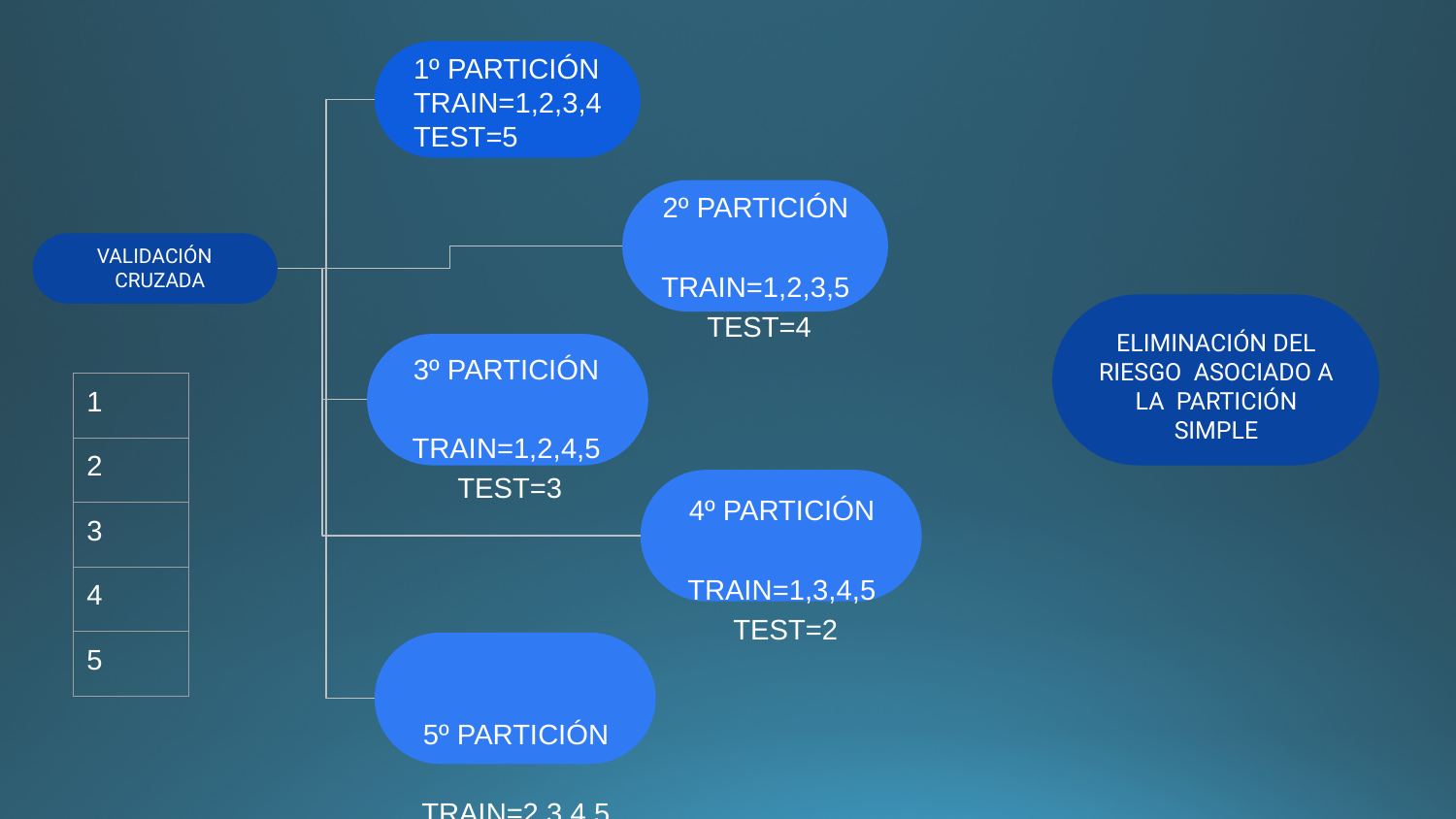

1º PARTICIÓN  TRAIN=1,2,3,4TEST=5

2º PARTICIÓN  TRAIN=1,2,3,5  TEST=4

VALIDACIÓN  CRUZADA

ELIMINACIÓN DEL RIESGO  ASOCIADO A LA  PARTICIÓN SIMPLE
3º PARTICIÓN  TRAIN=1,2,4,5  TEST=3
| 1 |
| --- |
| 2 |
| 3 |
| 4 |
| 5 |

4º PARTICIÓN  TRAIN=1,3,4,5  TEST=2

5º PARTICIÓN  TRAIN=2,3,4,5  TEST=1